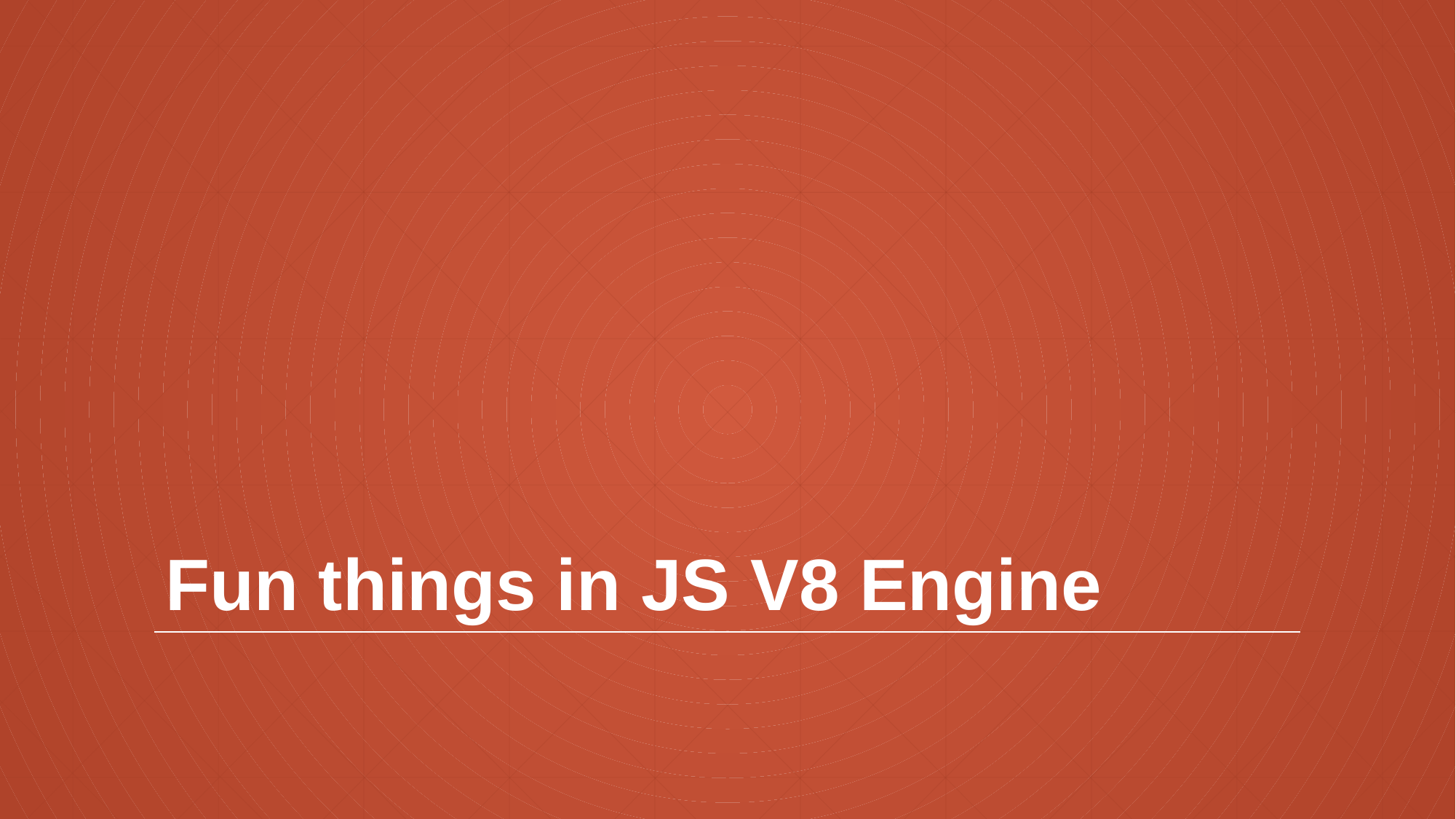

# Fun things in JS V8 Engine